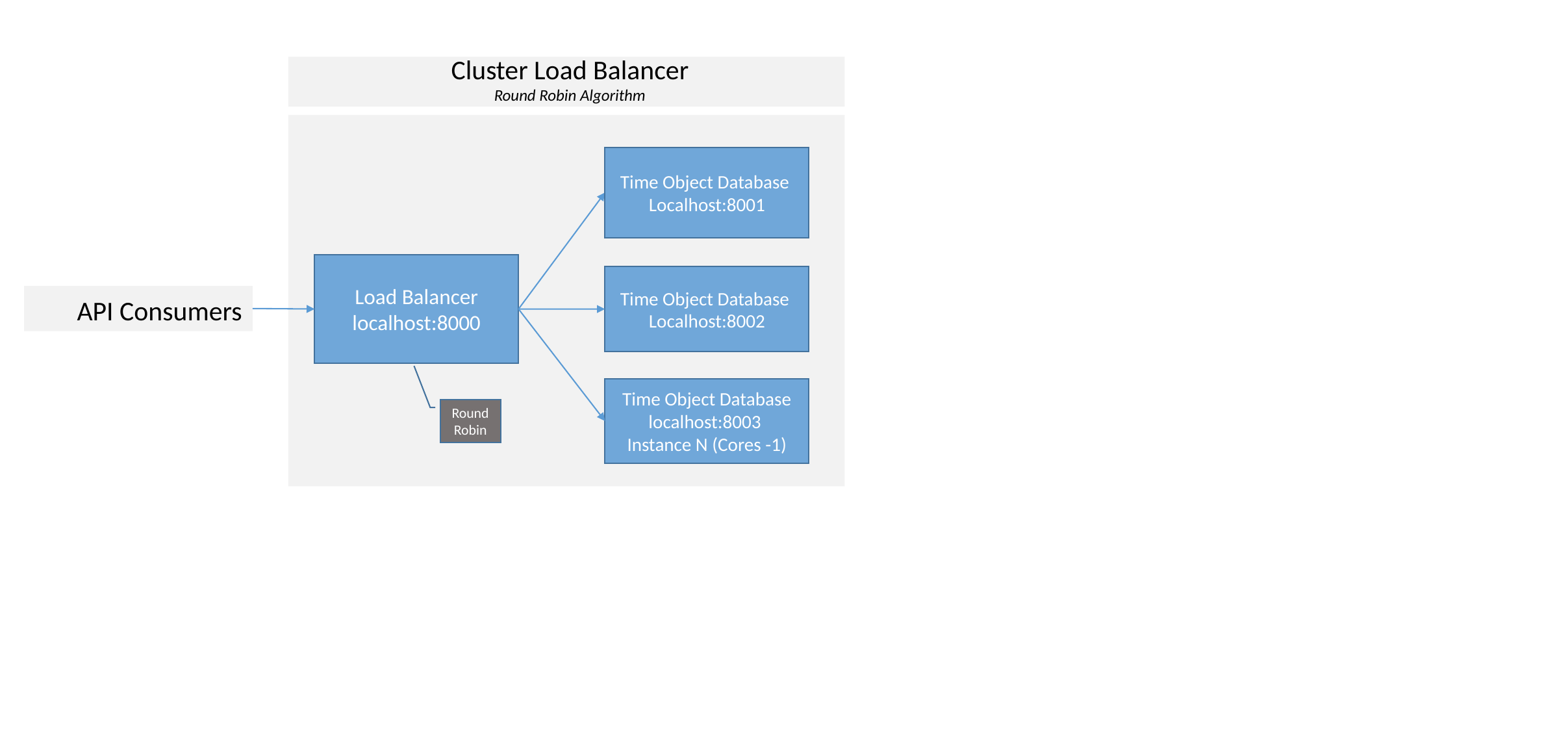

Cluster Load Balancer
Round Robin Algorithm

Time Object Database
Localhost:8001
Load Balancer
localhost:8000
Time Object Database
Localhost:8002

API Consumers
Time Object Database
localhost:8003
Instance N (Cores -1)
Round Robin